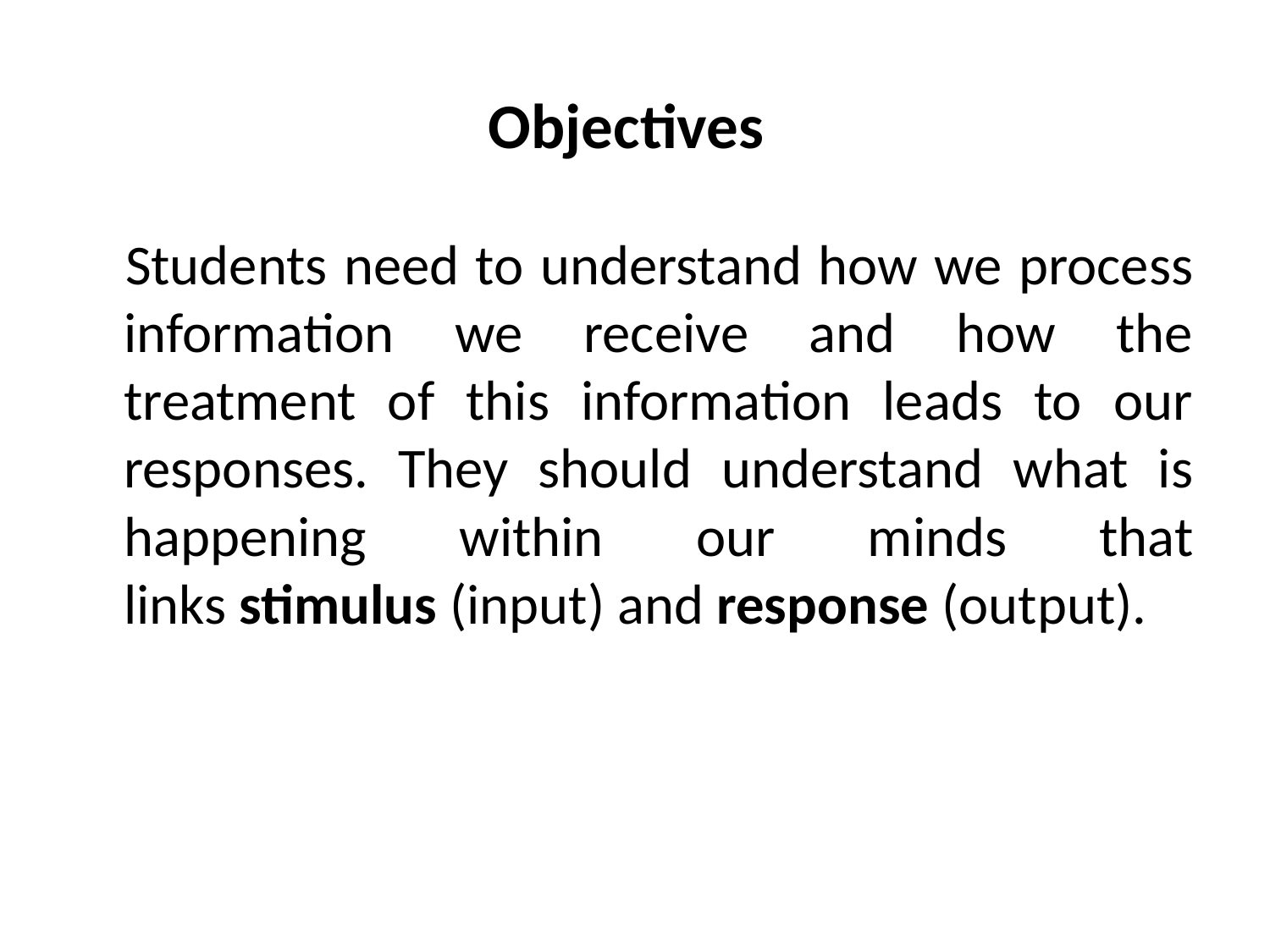

# Objectives
   Students need to understand how we process information we receive and how the treatment of this information leads to our responses. They should understand what is happening within our minds that links stimulus (input) and response (output).